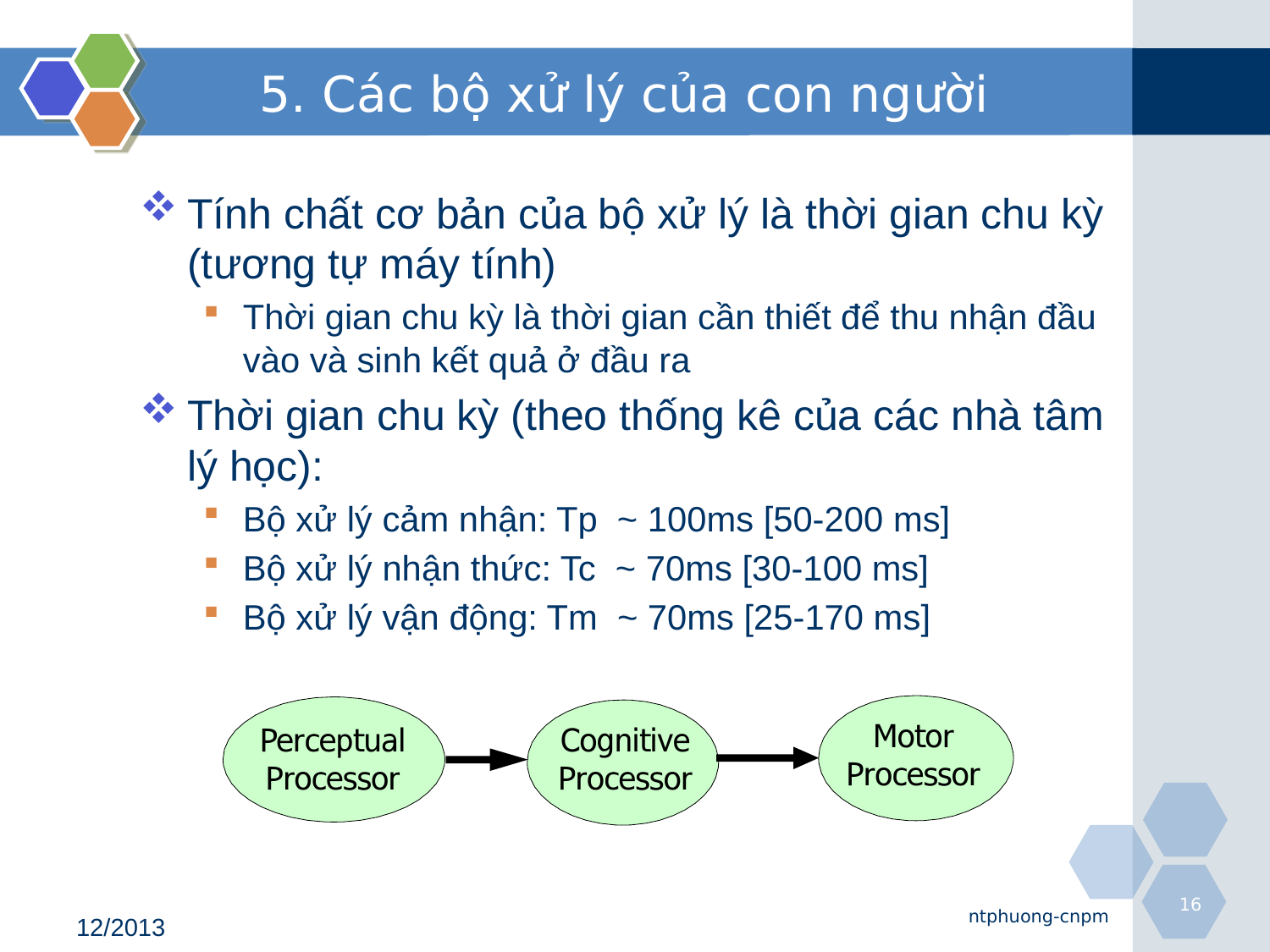

# 5. Các bộ xử lý của con người
Tính chất cơ bản của bộ xử lý là thời gian chu kỳ (tương tự máy tính)
Thời gian chu kỳ là thời gian cần thiết để thu nhận đầu vào và sinh kết quả ở đầu ra
Thời gian chu kỳ (theo thống kê của các nhà tâm lý học):
Bộ xử lý cảm nhận: Tp  ~ 100ms [50-200 ms]
Bộ xử lý nhận thức: Tc  ~ 70ms [30-100 ms]
Bộ xử lý vận động: Tm  ~ 70ms [25-170 ms]

Motor
Processor
Cognitive
Processor
Perceptual Processor

16
ntphuong-cnpm
12/2013